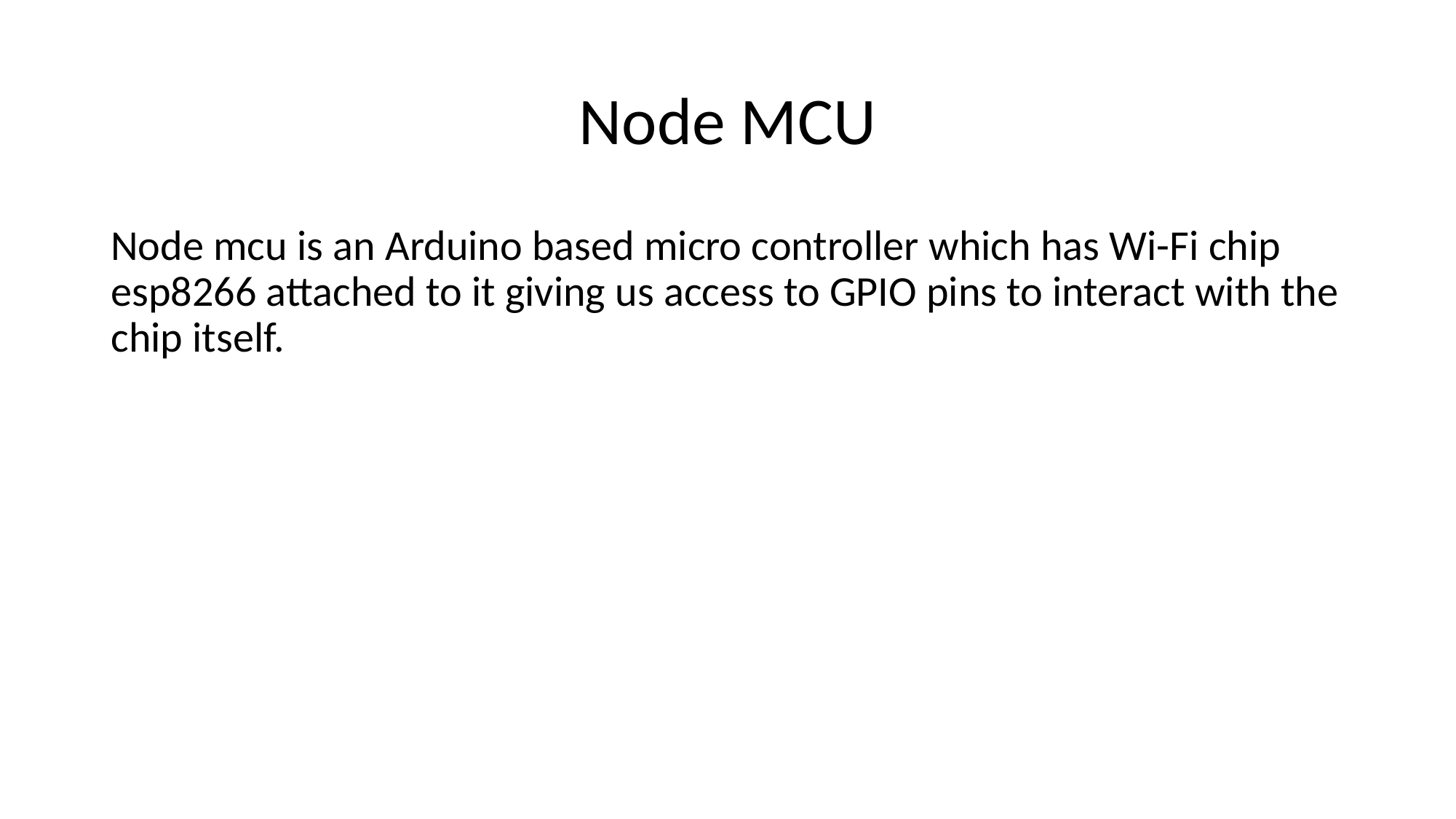

# Node MCU
Node mcu is an Arduino based micro controller which has Wi-Fi chip esp8266 attached to it giving us access to GPIO pins to interact with the chip itself.